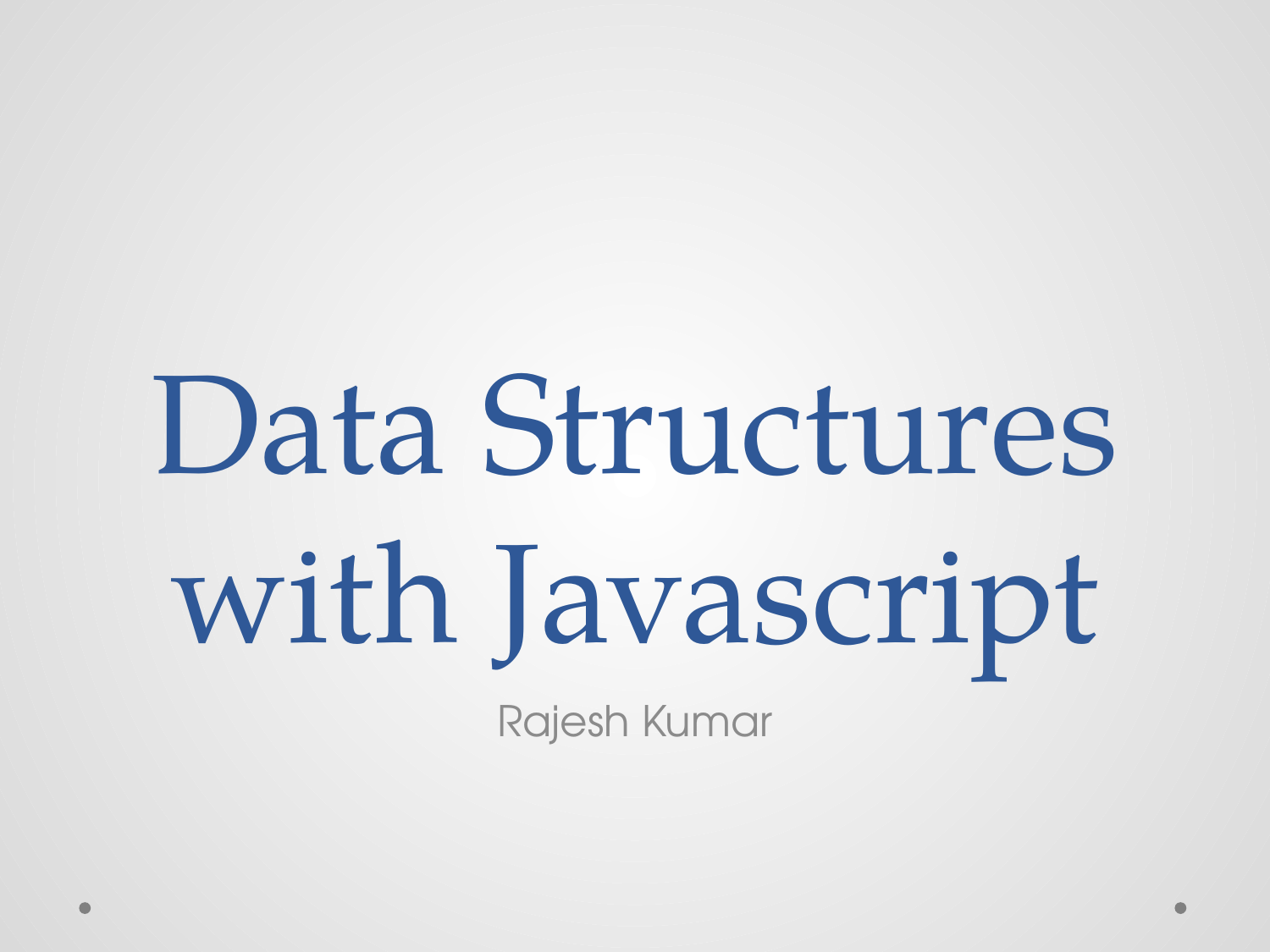

# Data Structures with Javascript
Rajesh Kumar